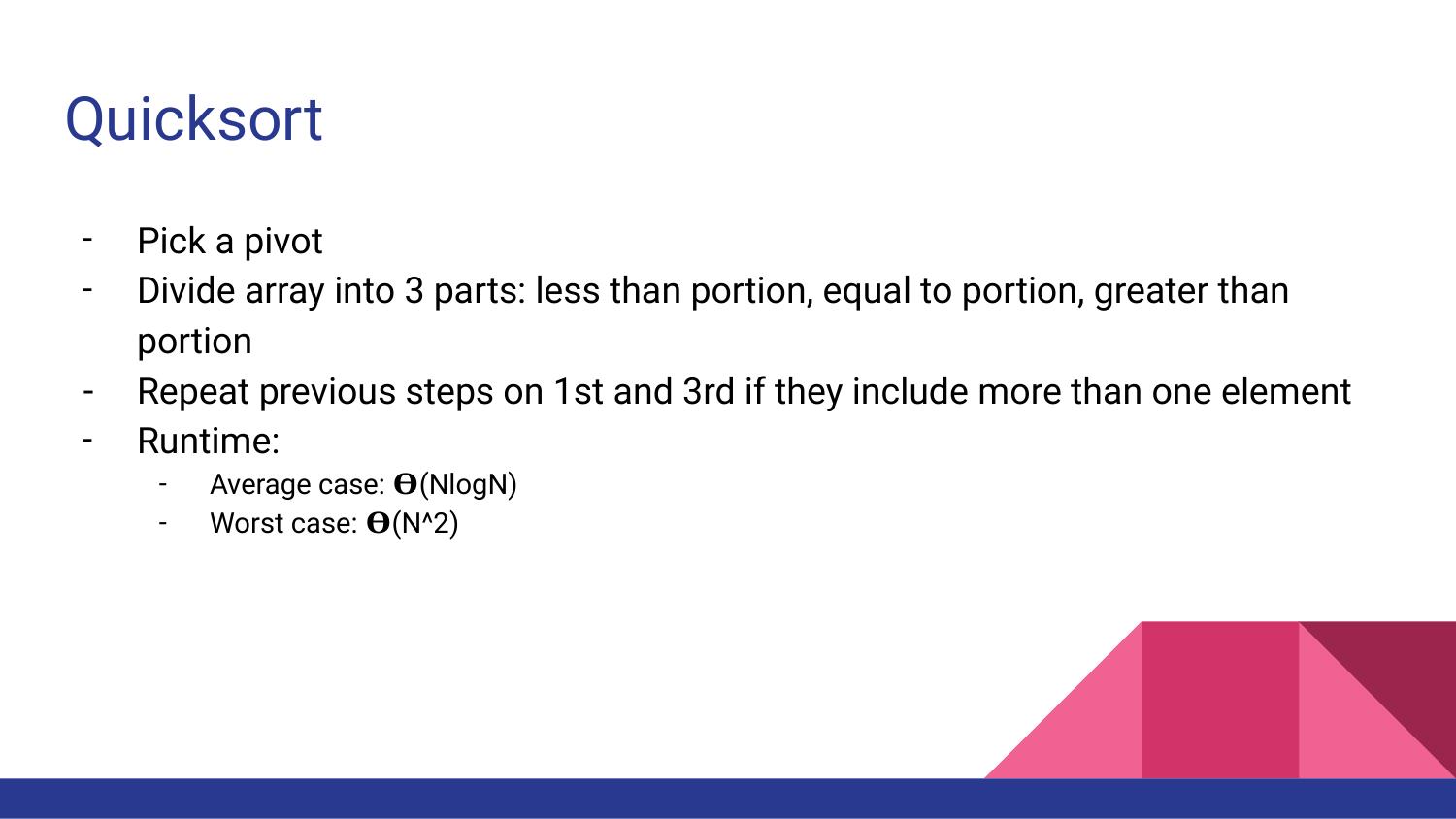

# Quicksort
Pick a pivot
Divide array into 3 parts: less than portion, equal to portion, greater than portion
Repeat previous steps on 1st and 3rd if they include more than one element
Runtime:
Average case: 𝚹(NlogN)
Worst case: 𝚹(N^2)